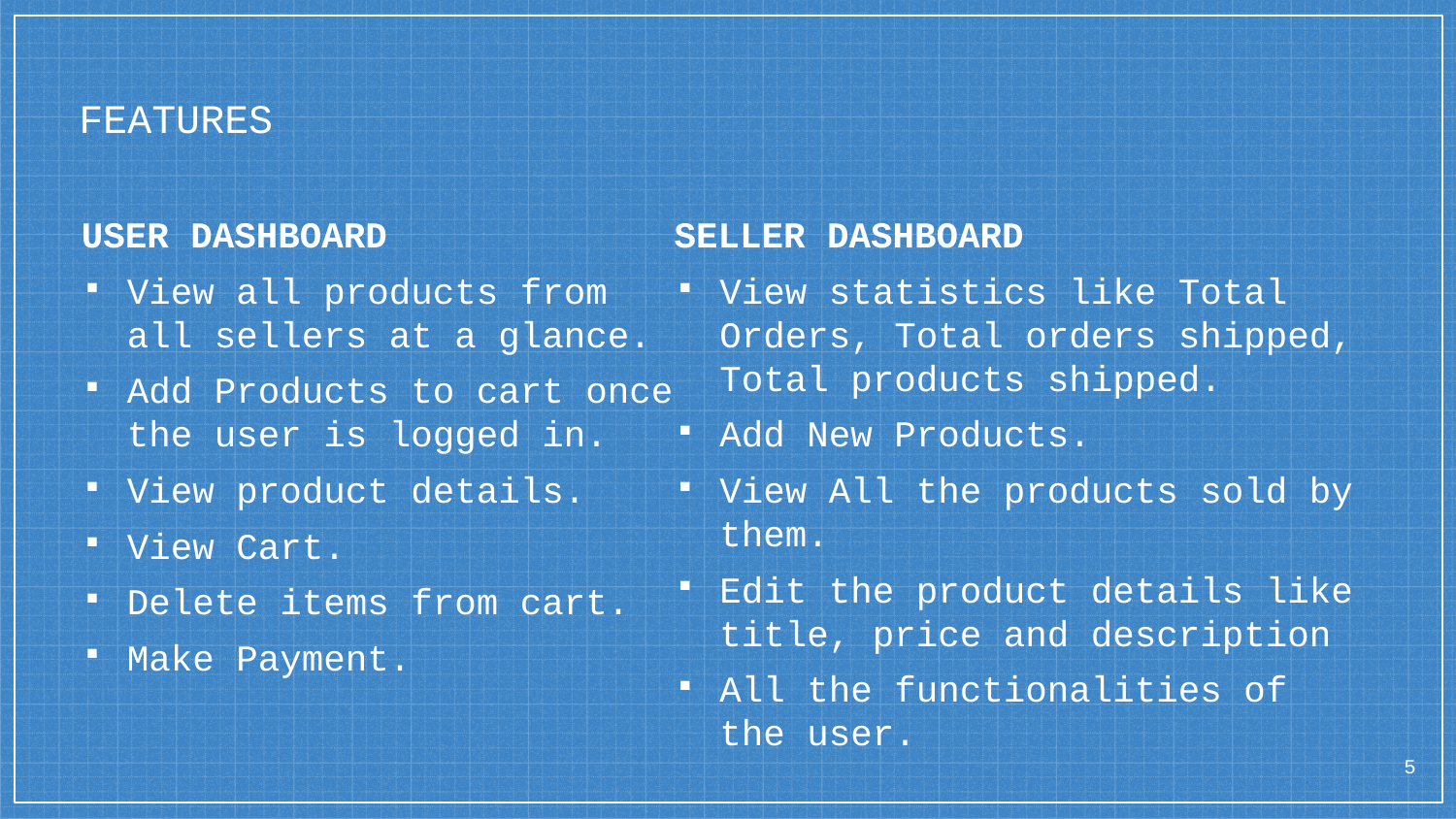

# FEATURES
USER DASHBOARD
View all products from all sellers at a glance.
Add Products to cart once the user is logged in.
View product details.
View Cart.
Delete items from cart.
Make Payment.
SELLER DASHBOARD
View statistics like Total Orders, Total orders shipped, Total products shipped.
Add New Products.
View All the products sold by them.
Edit the product details like title, price and description
All the functionalities of the user.
5